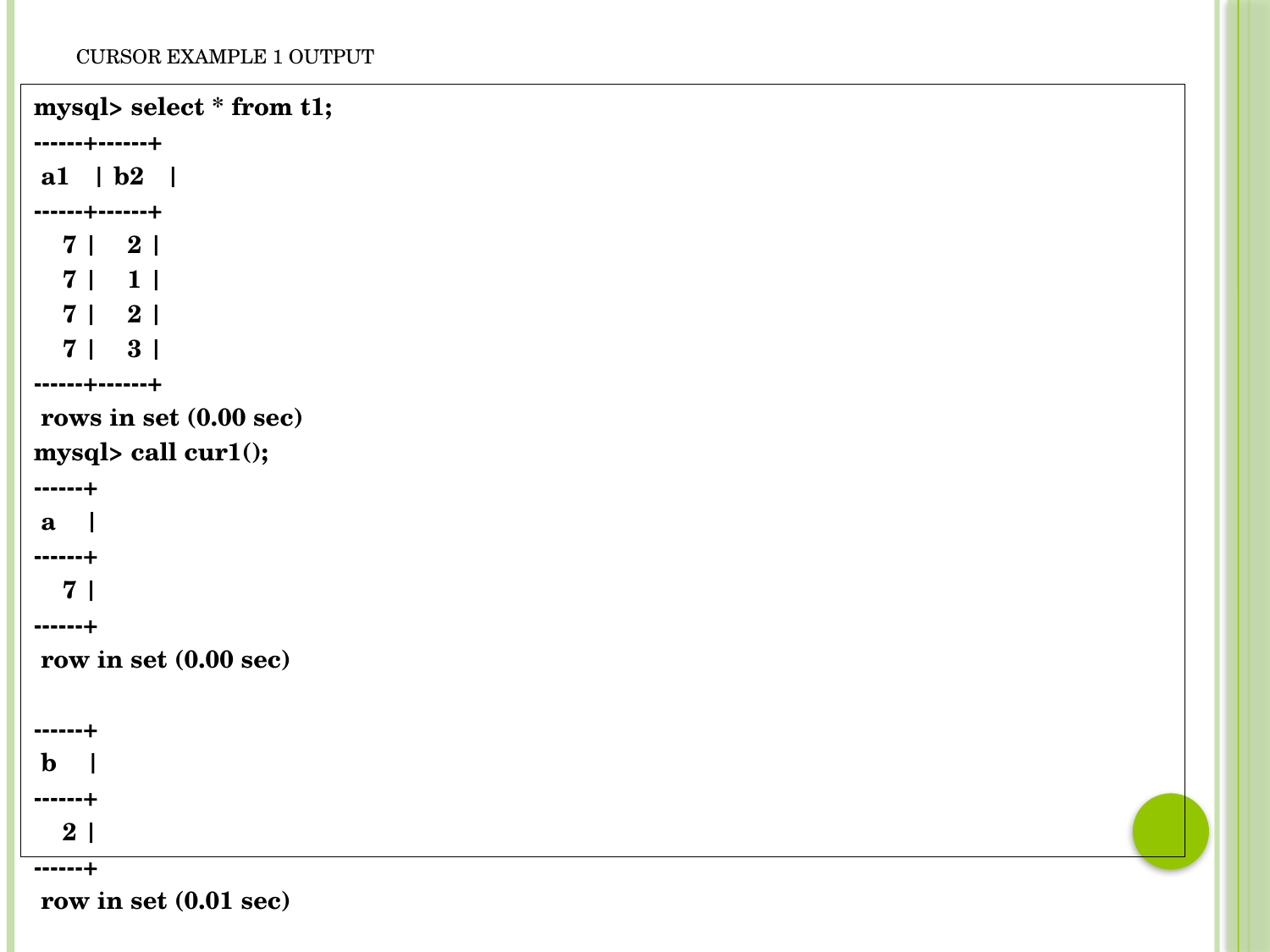

# Cursor Example 1 Output
mysql> select * from t1;
------+------+
 a1   | b2   |
------+------+
    7 |    2 |
    7 |    1 |
    7 |    2 |
    7 |    3 |
------+------+
 rows in set (0.00 sec)
mysql> call cur1();
------+
 a    |
------+
    7 |
------+
 row in set (0.00 sec)

------+
 b    |
------+
    2 |
------+
 row in set (0.01 sec)